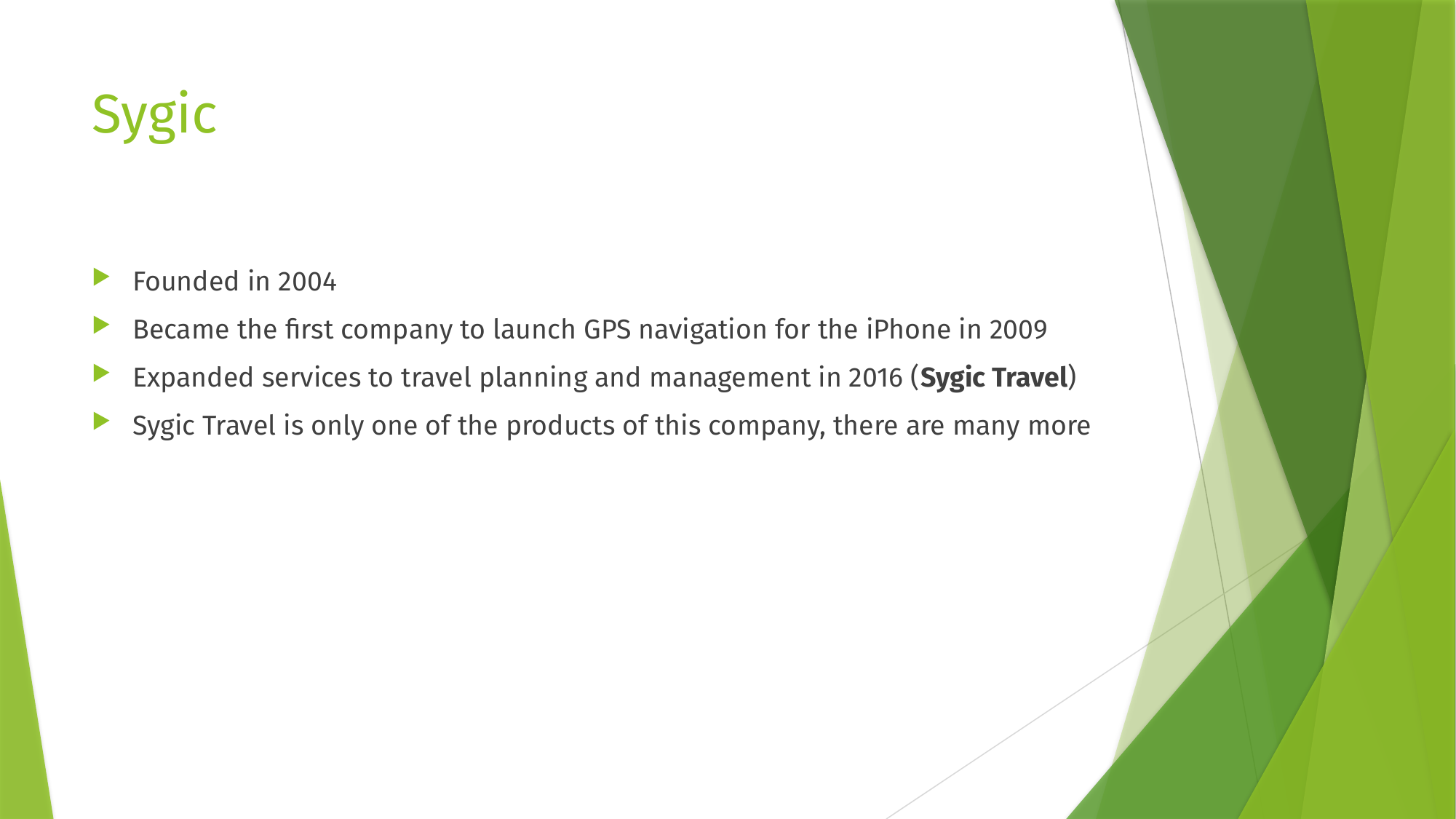

# Sygic
Founded in 2004
Became the first company to launch GPS navigation for the iPhone in 2009
Expanded services to travel planning and management in 2016 (Sygic Travel)
Sygic Travel is only one of the products of this company, there are many more